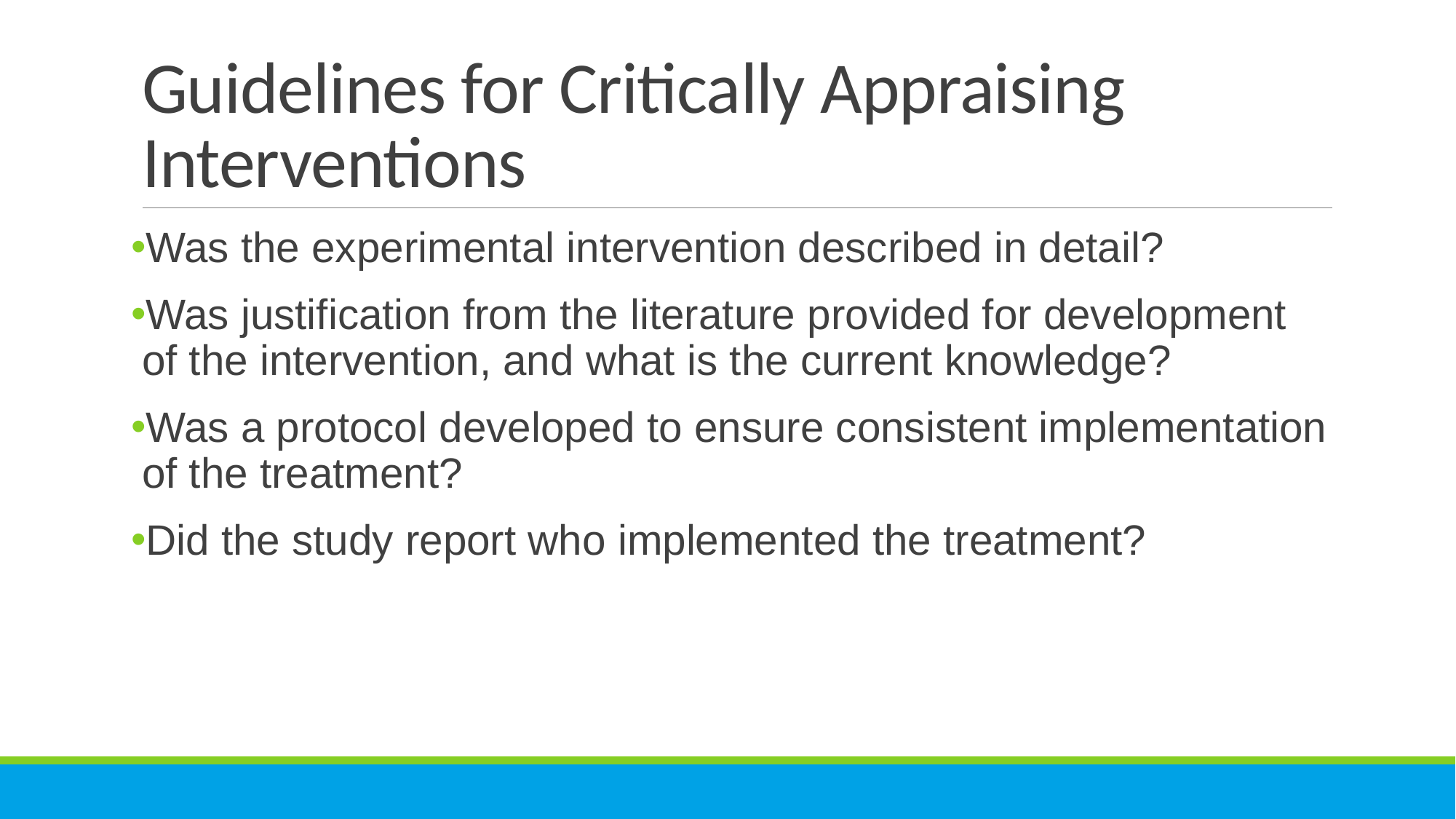

# Guidelines for Critically Appraising Interventions
Was the experimental intervention described in detail?
Was justification from the literature provided for development of the intervention, and what is the current knowledge?
Was a protocol developed to ensure consistent implementation of the treatment?
Did the study report who implemented the treatment?